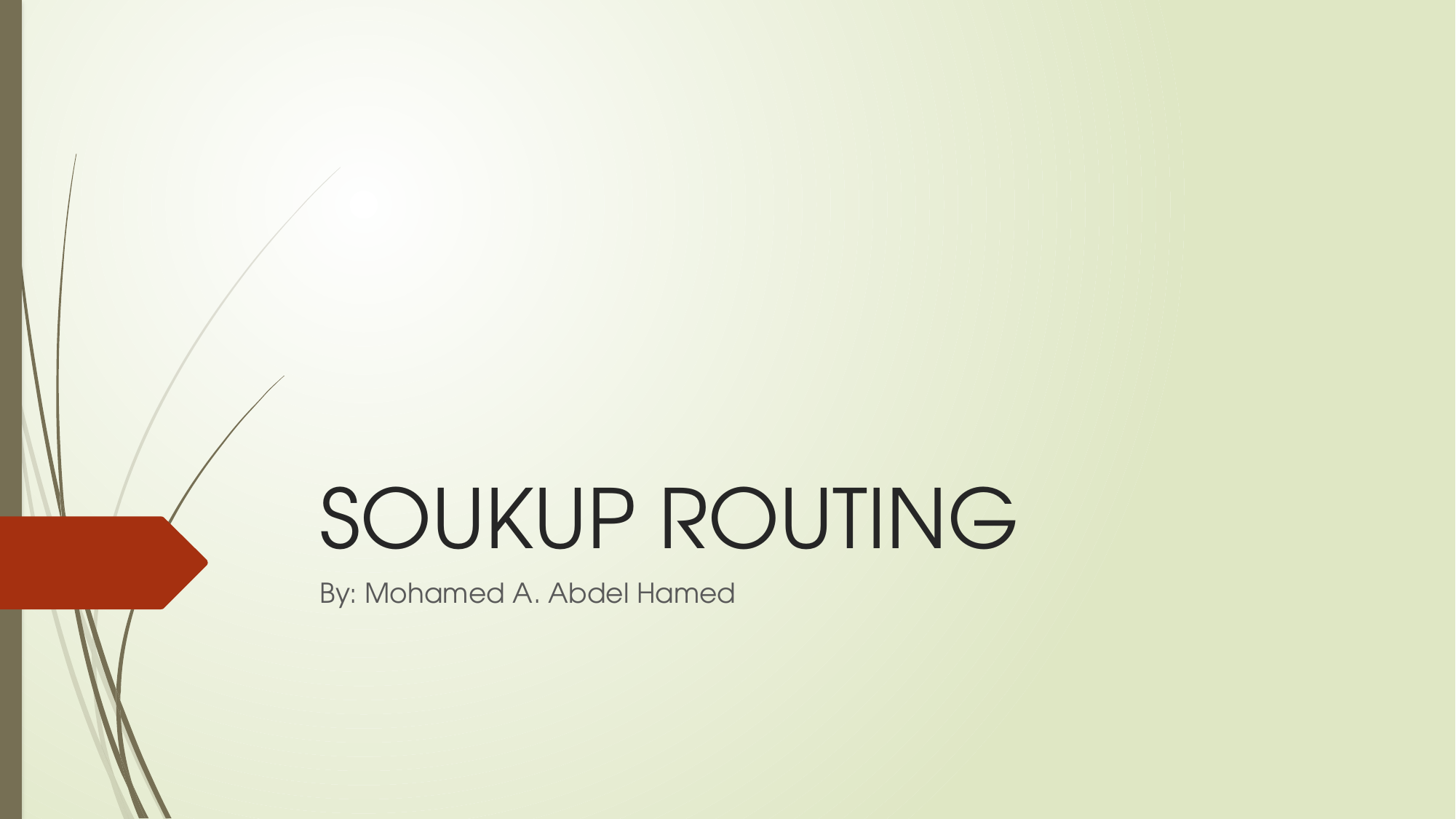

# SOUKUP ROUTING
By: Mohamed A. Abdel Hamed